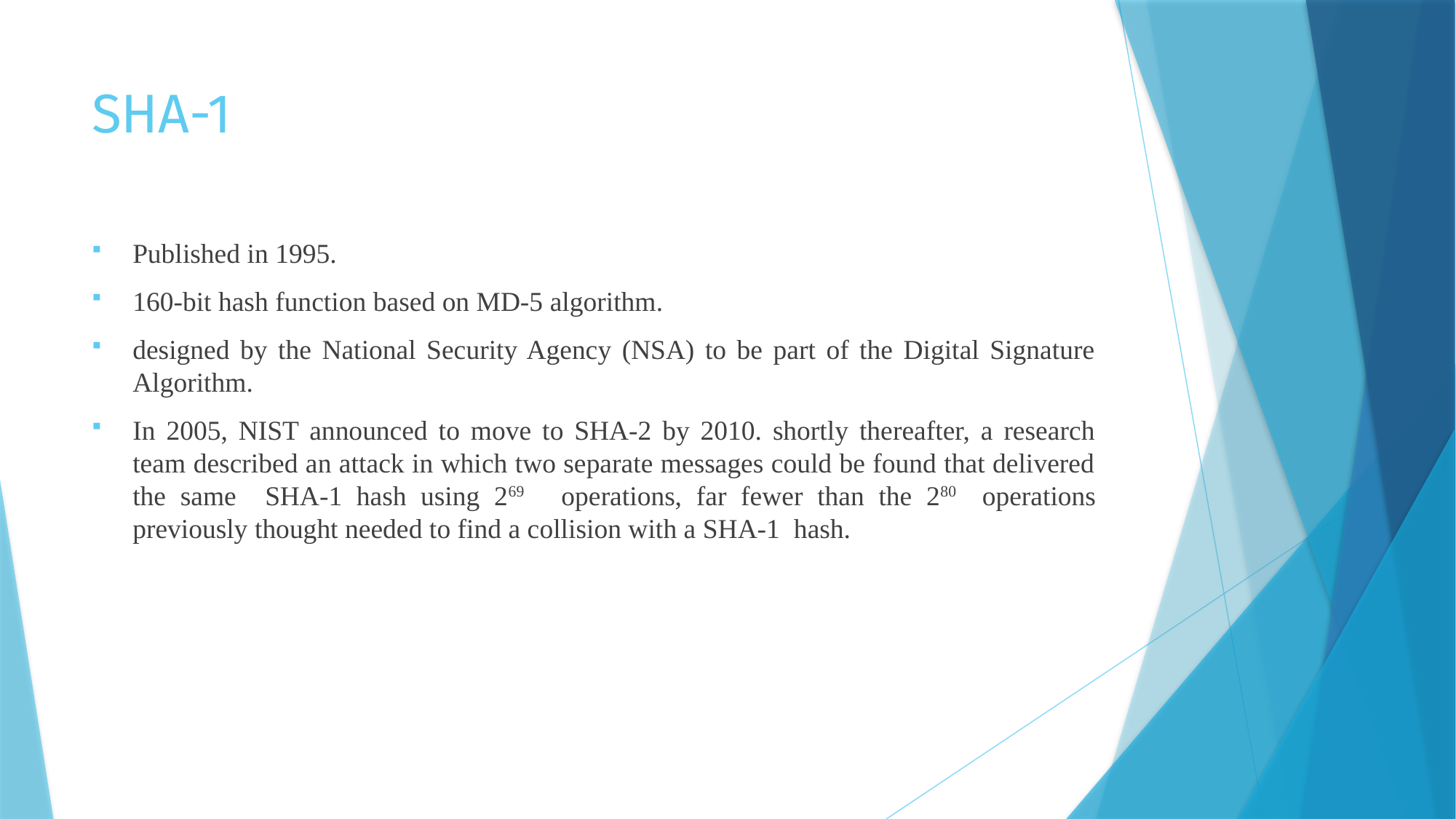

# SHA-1
Published in 1995.
160-bit hash function based on MD-5 algorithm.
designed by the National Security Agency (NSA) to be part of the Digital Signature Algorithm.
In 2005, NIST announced to move to SHA-2 by 2010. shortly thereafter, a research team described an attack in which two separate messages could be found that delivered the same  SHA-1 hash using 269   operations, far fewer than the 280  operations previously thought needed to find a collision with a SHA-1  hash.